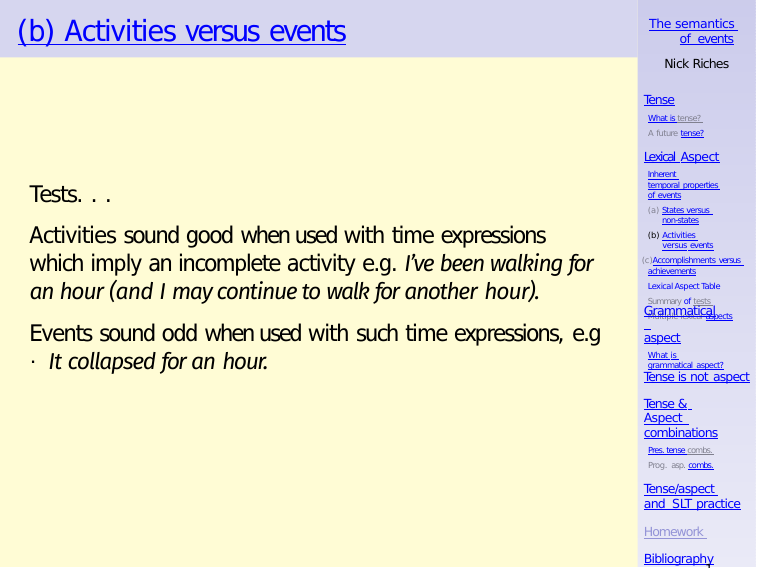

# (b) Activities versus events
The semantics of  events
Nick Riches

Tense
What is tense?  A future tense?
Lexical Aspect
Inherent temporal  properties of events
States versus non-states
Activities versus events
Accomplishments versus  achievements
Lexical Aspect Table  Summary of tests  Multiple lexical aspects
Tests. . .
Activities sound good when used with time expressions  which imply an incomplete activity e.g. I’ve been walking for  an hour (and I may continue to walk for another hour).
Events sound odd when used with such time expressions, e.g
It collapsed for an hour.
Grammatical  aspect
What is grammatical  aspect?
Tense is not aspect
Tense & Aspect  combinations
Pres. tense combs.  Prog.  asp. combs.

Tense/aspect and  SLT practice
Homework  Bibliography
13 / 38